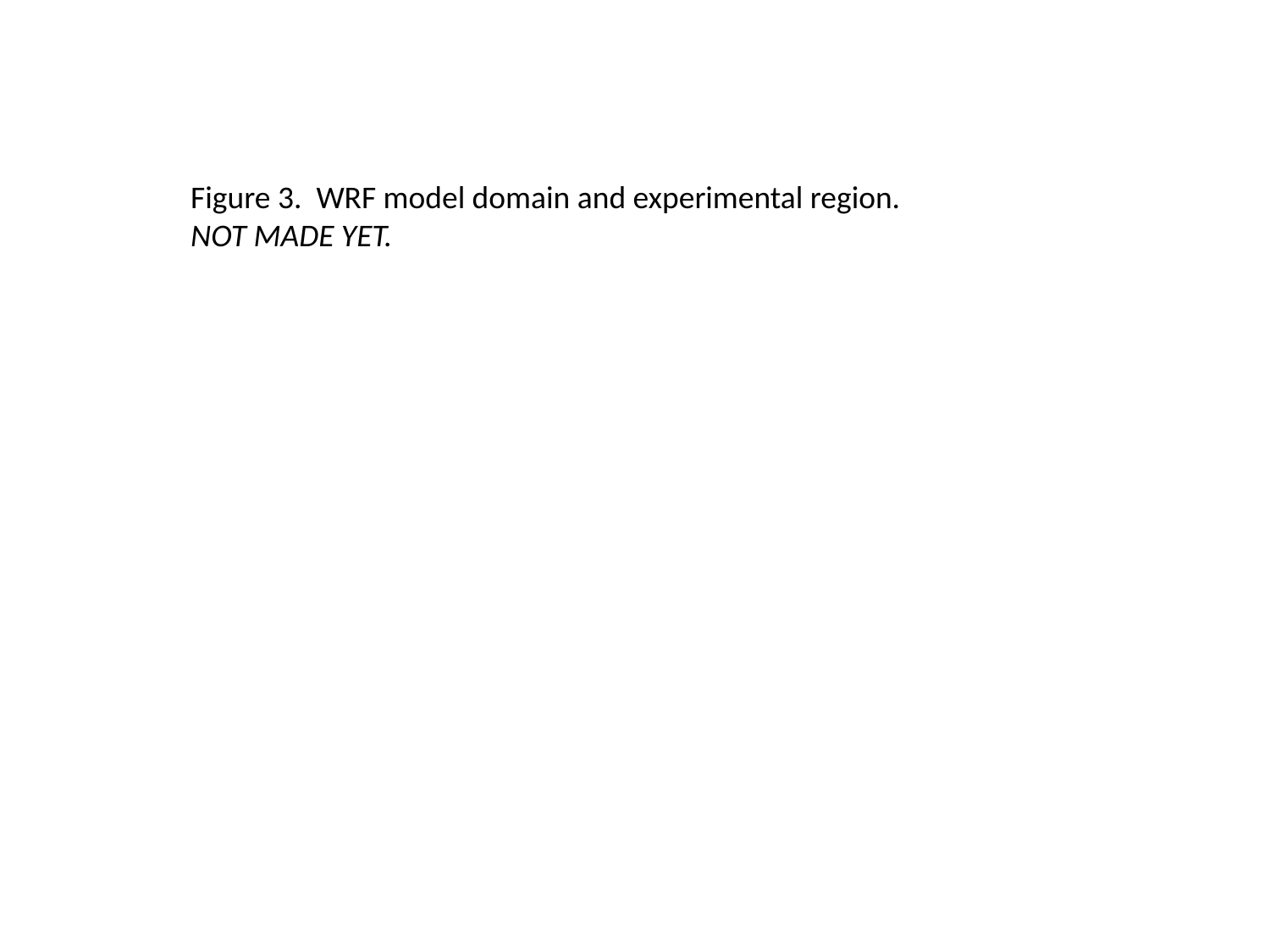

Figure 3.  WRF model domain and experimental region.
NOT MADE YET.